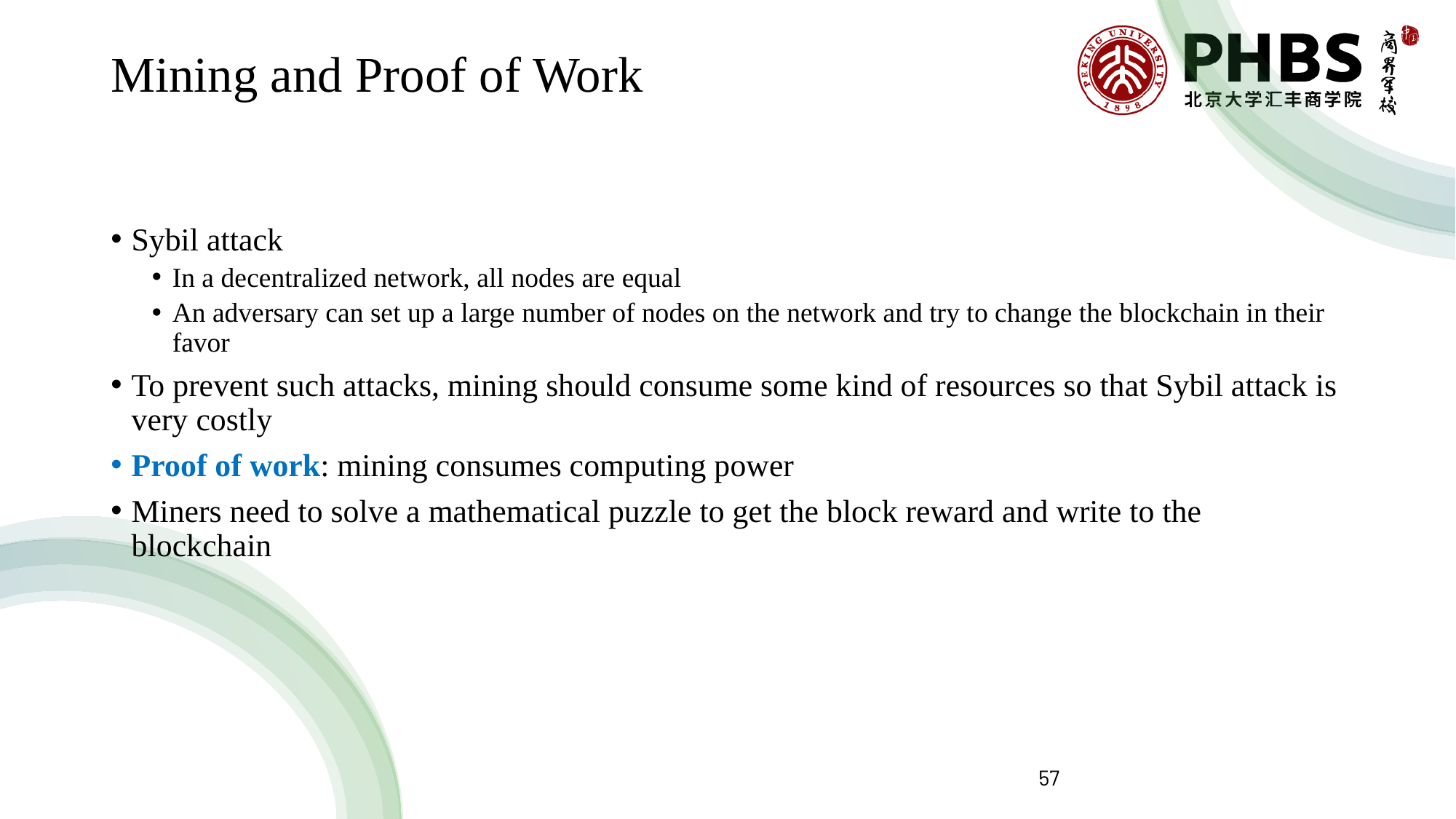

# Mining and Proof of Work
Sybil attack
In a decentralized network, all nodes are equal
An adversary can set up a large number of nodes on the network and try to change the blockchain in their favor
To prevent such attacks, mining should consume some kind of resources so that Sybil attack is very costly
Proof of work: mining consumes computing power
Miners need to solve a mathematical puzzle to get the block reward and write to the blockchain

57